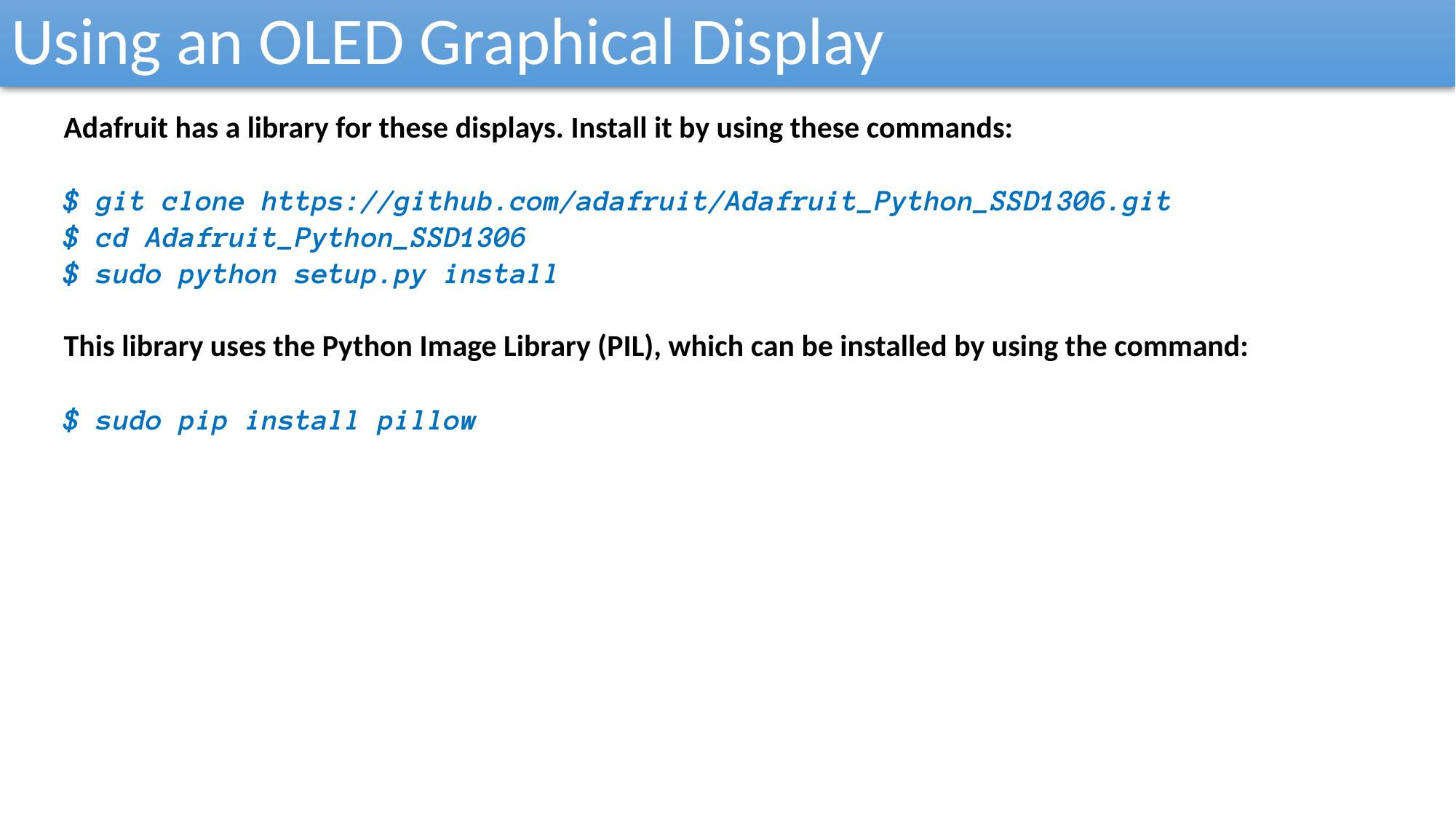

Using an OLED Graphical Display
Adafruit has a library for these displays. Install it by using these commands:

$ git clone https://github.com/adafruit/Adafruit_Python_SSD1306.git
$ cd Adafruit_Python_SSD1306
$ sudo python setup.py install

This library uses the Python Image Library (PIL), which can be installed by using the command:

$ sudo pip install pillow